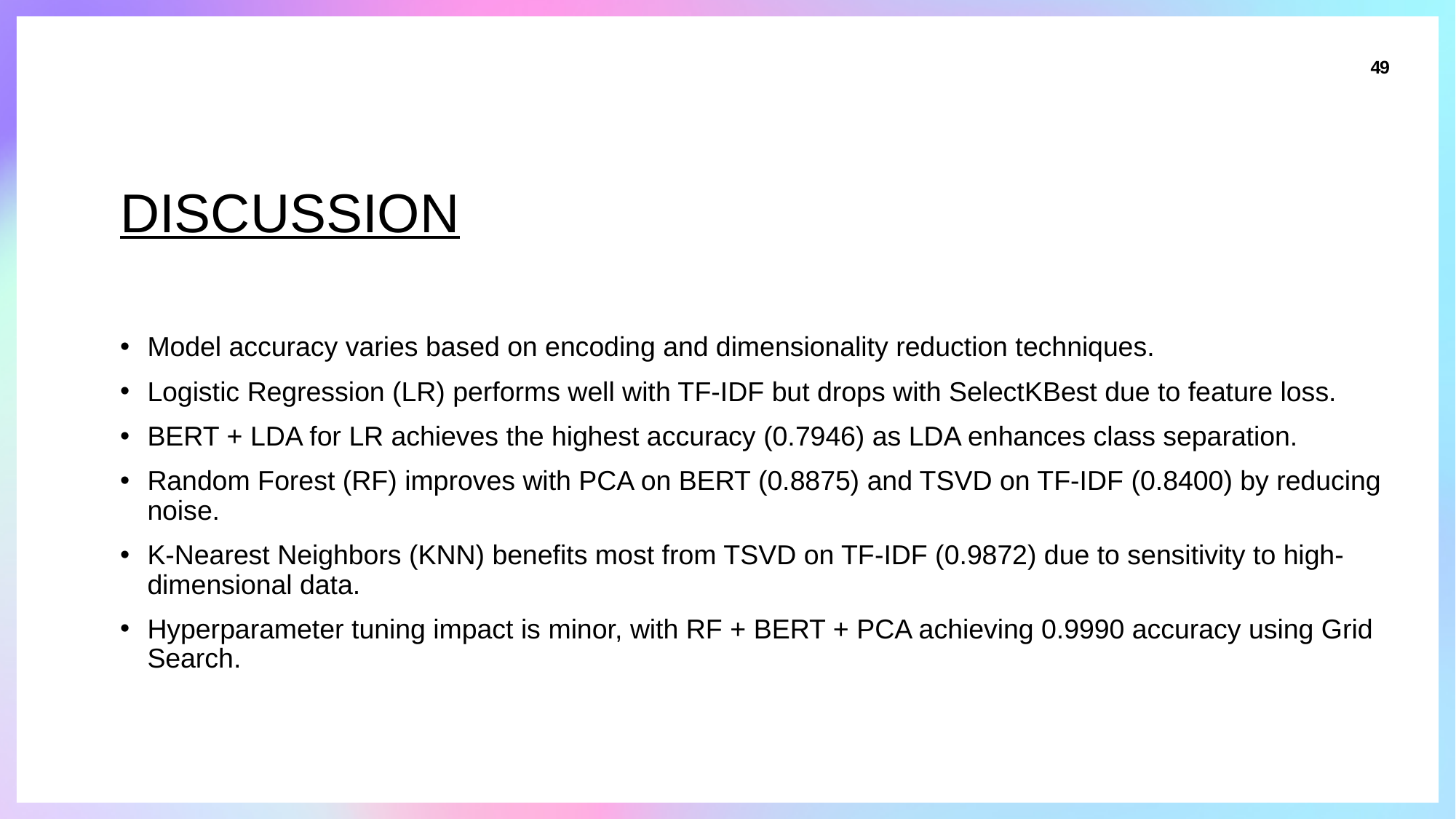

49
# DISCUSSION
Model accuracy varies based on encoding and dimensionality reduction techniques.
Logistic Regression (LR) performs well with TF-IDF but drops with SelectKBest due to feature loss.
BERT + LDA for LR achieves the highest accuracy (0.7946) as LDA enhances class separation.
Random Forest (RF) improves with PCA on BERT (0.8875) and TSVD on TF-IDF (0.8400) by reducing noise.
K-Nearest Neighbors (KNN) benefits most from TSVD on TF-IDF (0.9872) due to sensitivity to high-dimensional data.
Hyperparameter tuning impact is minor, with RF + BERT + PCA achieving 0.9990 accuracy using Grid Search.